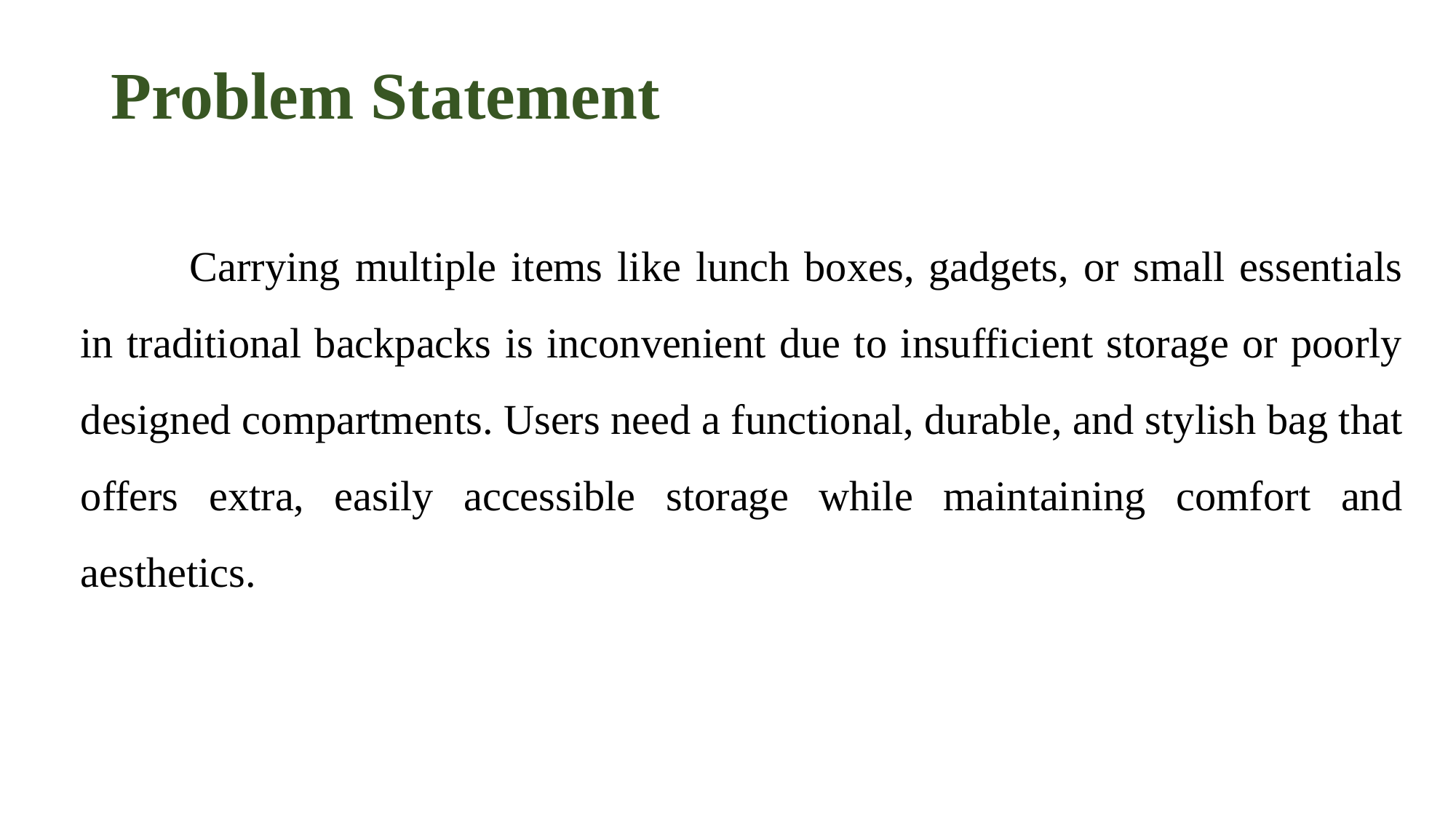

# Problem Statement
	Carrying multiple items like lunch boxes, gadgets, or small essentials in traditional backpacks is inconvenient due to insufficient storage or poorly designed compartments. Users need a functional, durable, and stylish bag that offers extra, easily accessible storage while maintaining comfort and aesthetics.